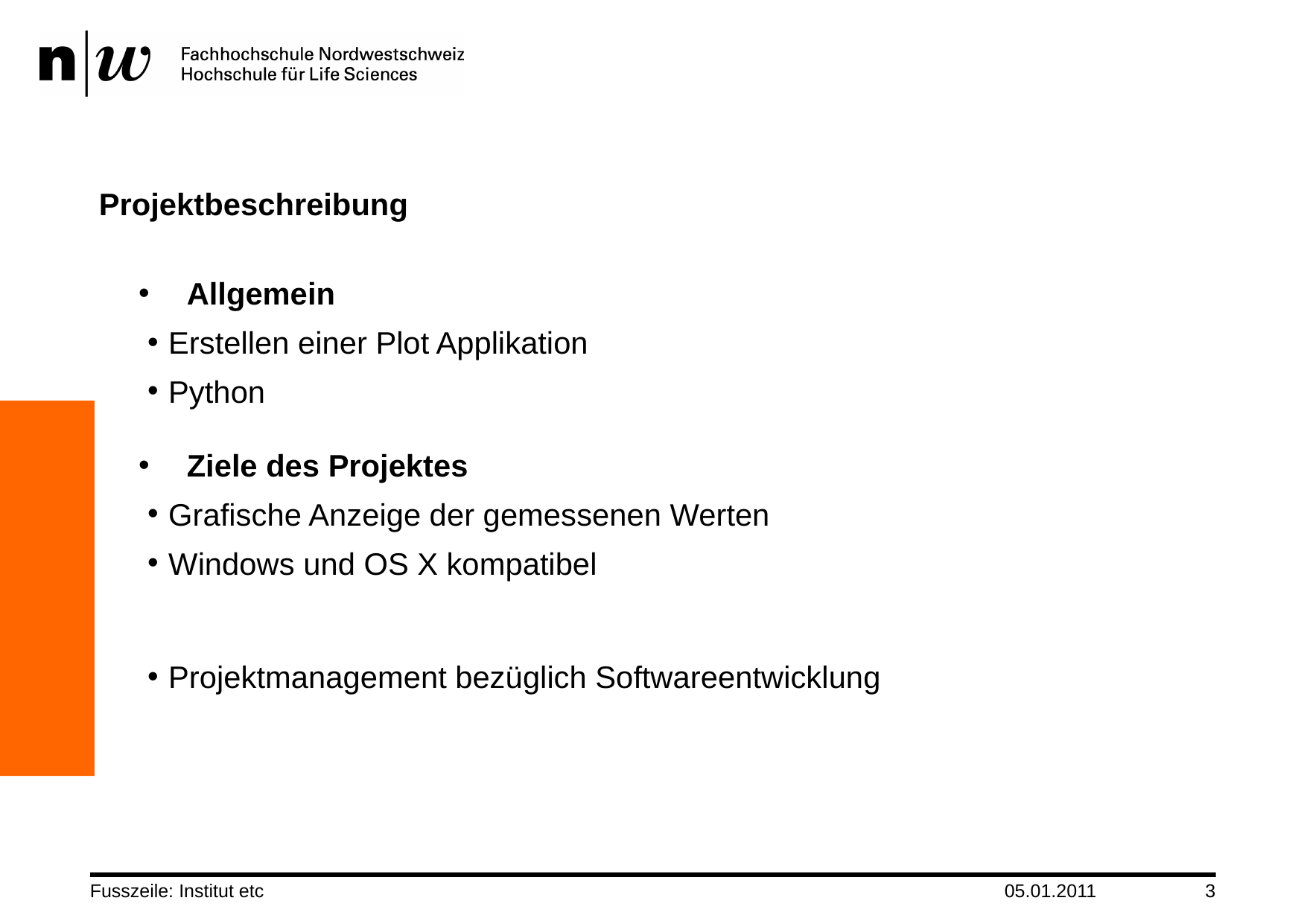

# Projektbeschreibung
 Allgemein
Erstellen einer Plot Applikation
Python
 Ziele des Projektes
Grafische Anzeige der gemessenen Werten
Windows und OS X kompatibel

Projektmanagement bezüglich Softwareentwicklung

Fusszeile: Institut etc
05.01.2011
3